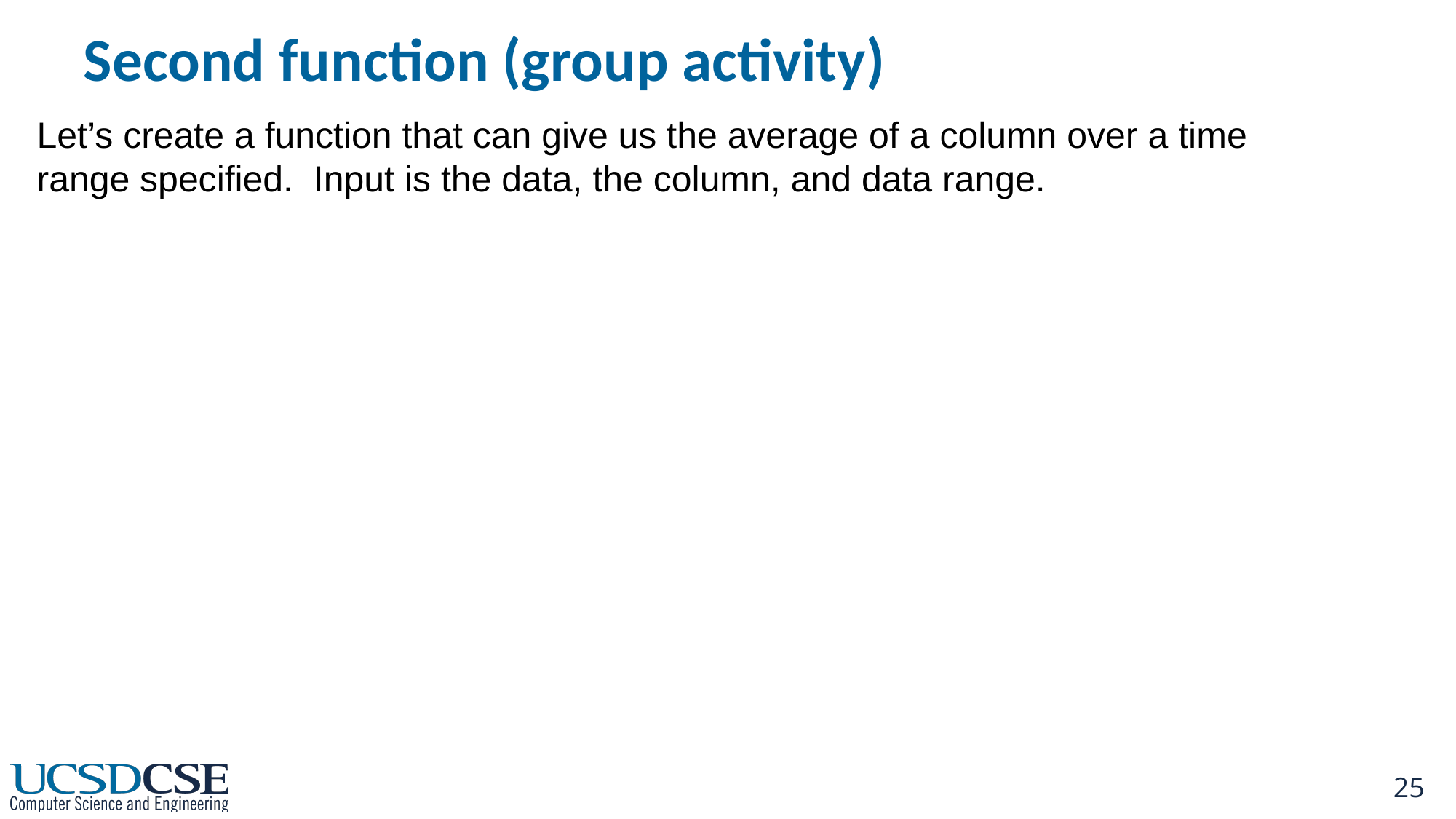

# Second function (group activity)
Let’s create a function that can give us the average of a column over a time range specified.  Input is the data, the column, and data range.